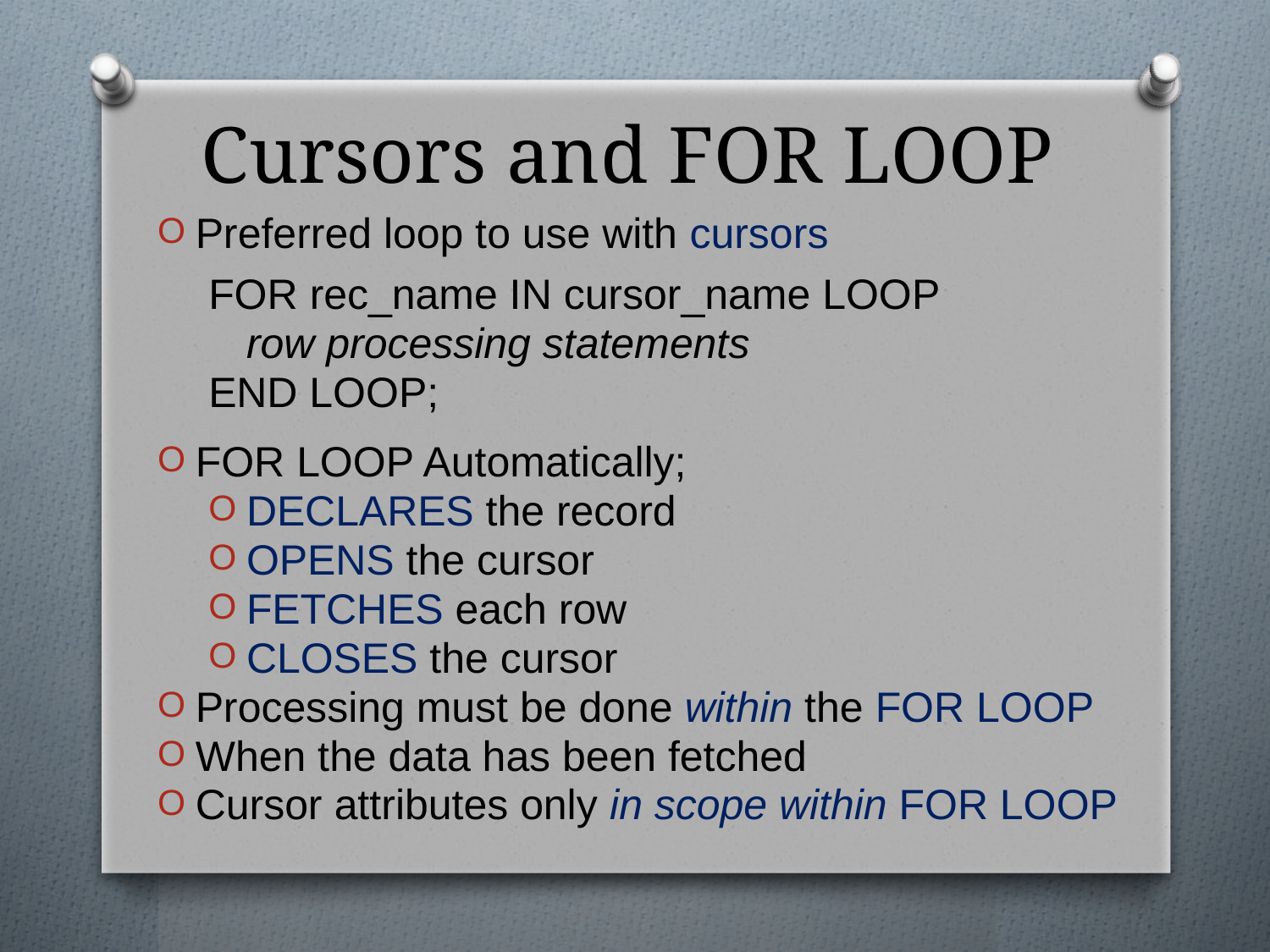

# Cursors and FOR LOOP
Preferred loop to use with cursors

FOR rec_name IN cursor_name LOOP
 	row processing statements
END LOOP;

FOR LOOP Automatically;
DECLARES the record
OPENS the cursor
FETCHES each row
CLOSES the cursor
Processing must be done within the FOR LOOP
When the data has been fetched
Cursor attributes only in scope within FOR LOOP